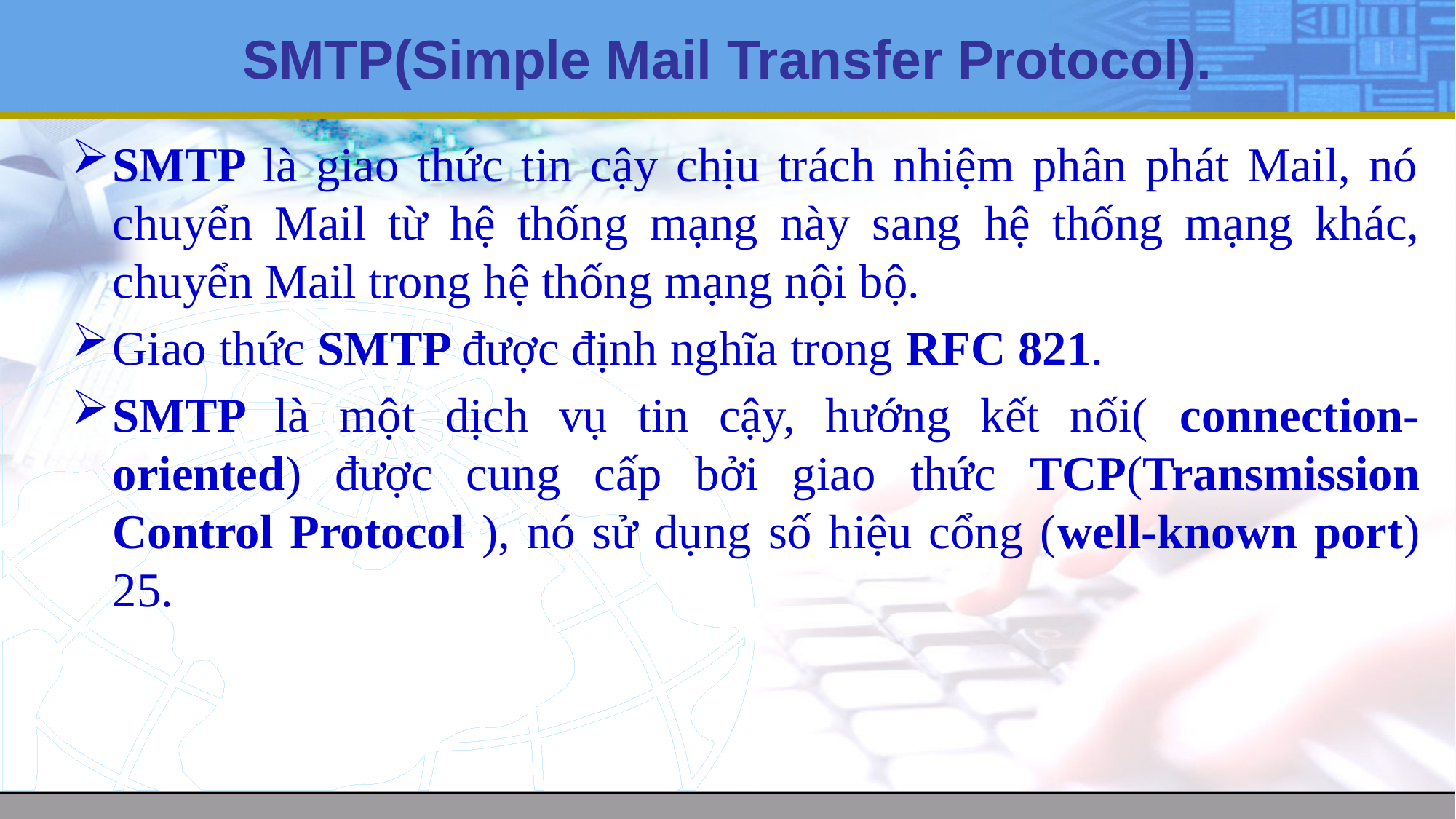

# SMTP(Simple Mail Transfer Protocol).
SMTP là giao thức tin cậy chịu trách nhiệm phân phát Mail, nó chuyển Mail từ hệ thống mạng này sang hệ thống mạng khác, chuyển Mail trong hệ thống mạng nội bộ.
Giao thức SMTP được định nghĩa trong RFC 821.
SMTP là một dịch vụ tin cậy, hướng kết nối( connection-oriented) được cung cấp bởi giao thức TCP(Transmission Control Protocol ), nó sử dụng số hiệu cổng (well-known port) 25.